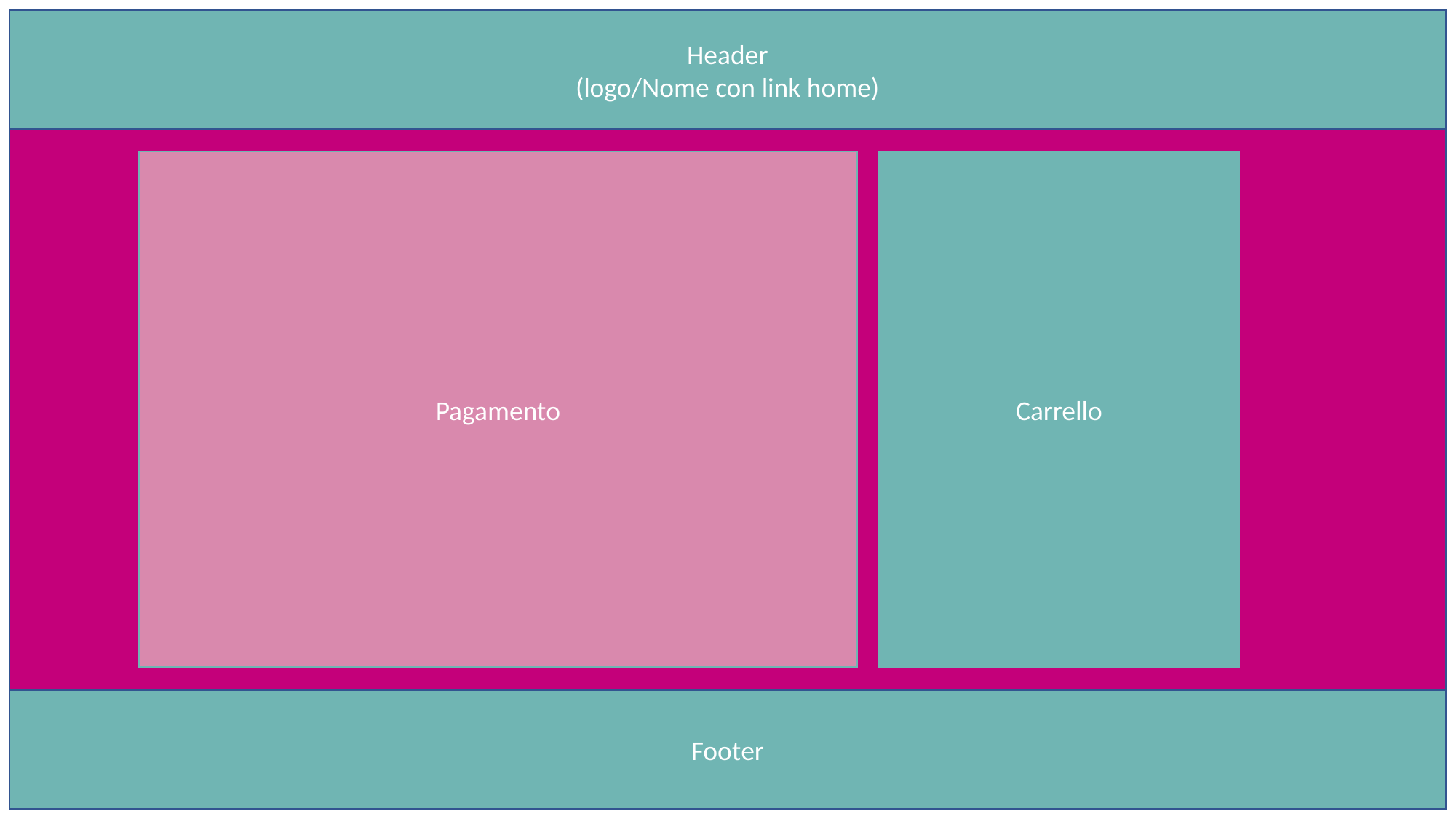

Header
(logo/Nome con link home)

Pagamento
Carrello
Footer